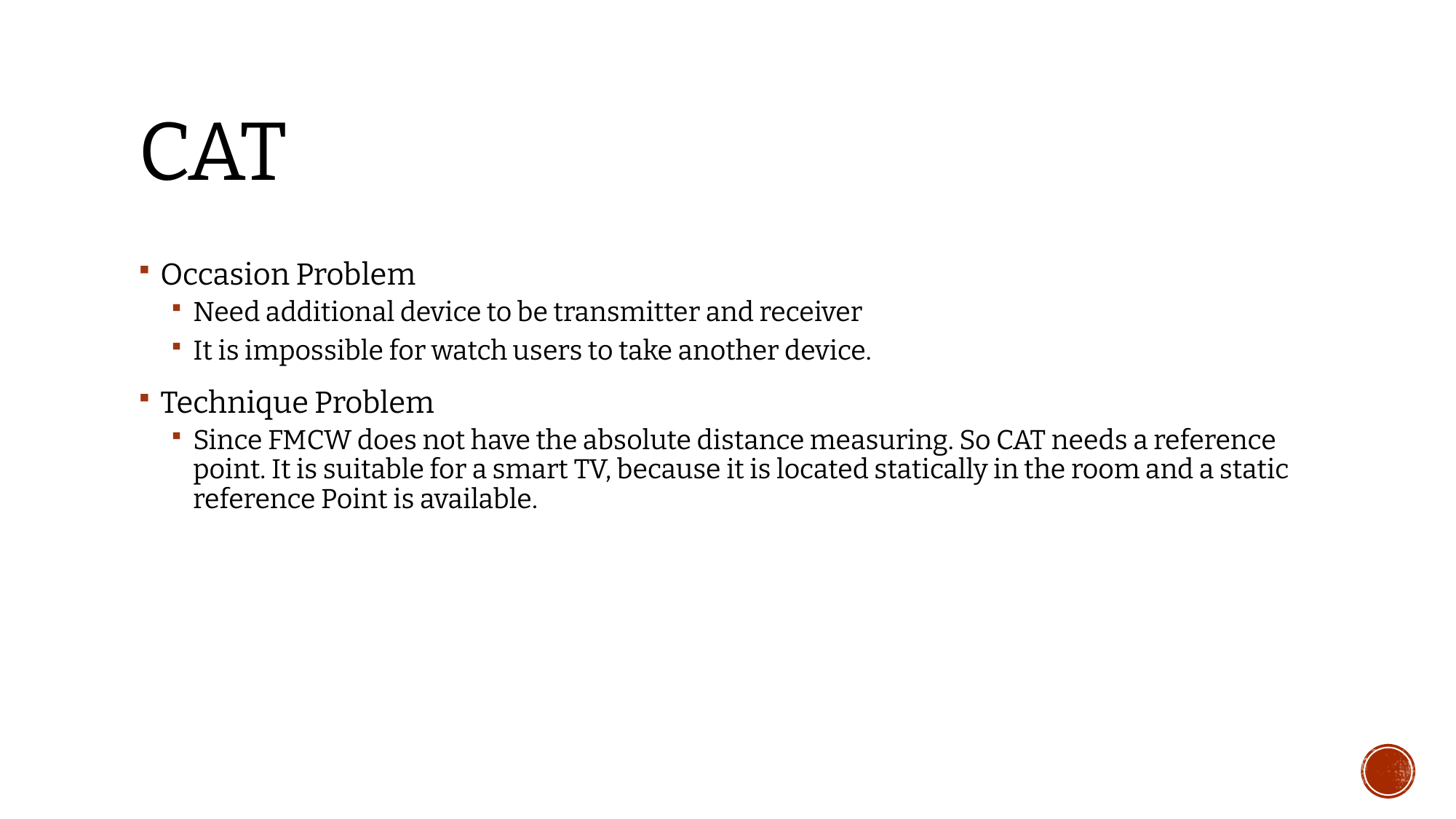

# CAT
Occasion Problem
Need additional device to be transmitter and receiver
It is impossible for watch users to take another device.
Technique Problem
Since FMCW does not have the absolute distance measuring. So CAT needs a reference point. It is suitable for a smart TV, because it is located statically in the room and a static reference Point is available.